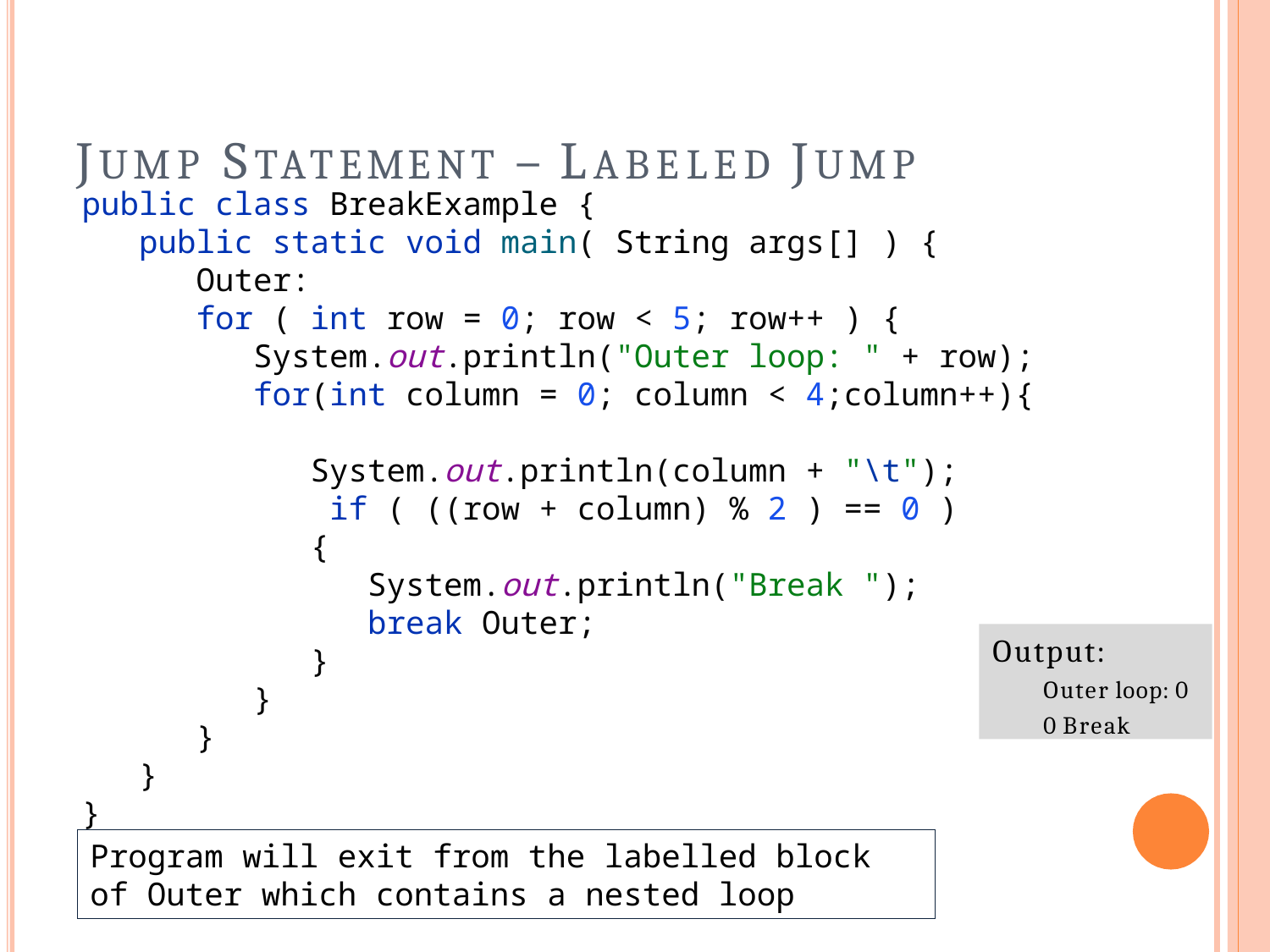

# JUMP STATEMENT – LABELED JUMP
public class BreakExample {
   public static void main( String args[] ) {
      Outer:
      for ( int row = 0; row < 5; row++ ) {
         System.out.println("Outer loop: " + row);
         for(int column = 0; column < 4;column++){
            System.out.println(column + "\t");
             if ( ((row + column) % 2 ) == 0 )
            {
               System.out.println("Break ");
               break Outer;
            }
         }
      }
   }
}
Output:
Outer loop: 0
0 Break
Program will exit from the labelled block of Outer which contains a nested loop